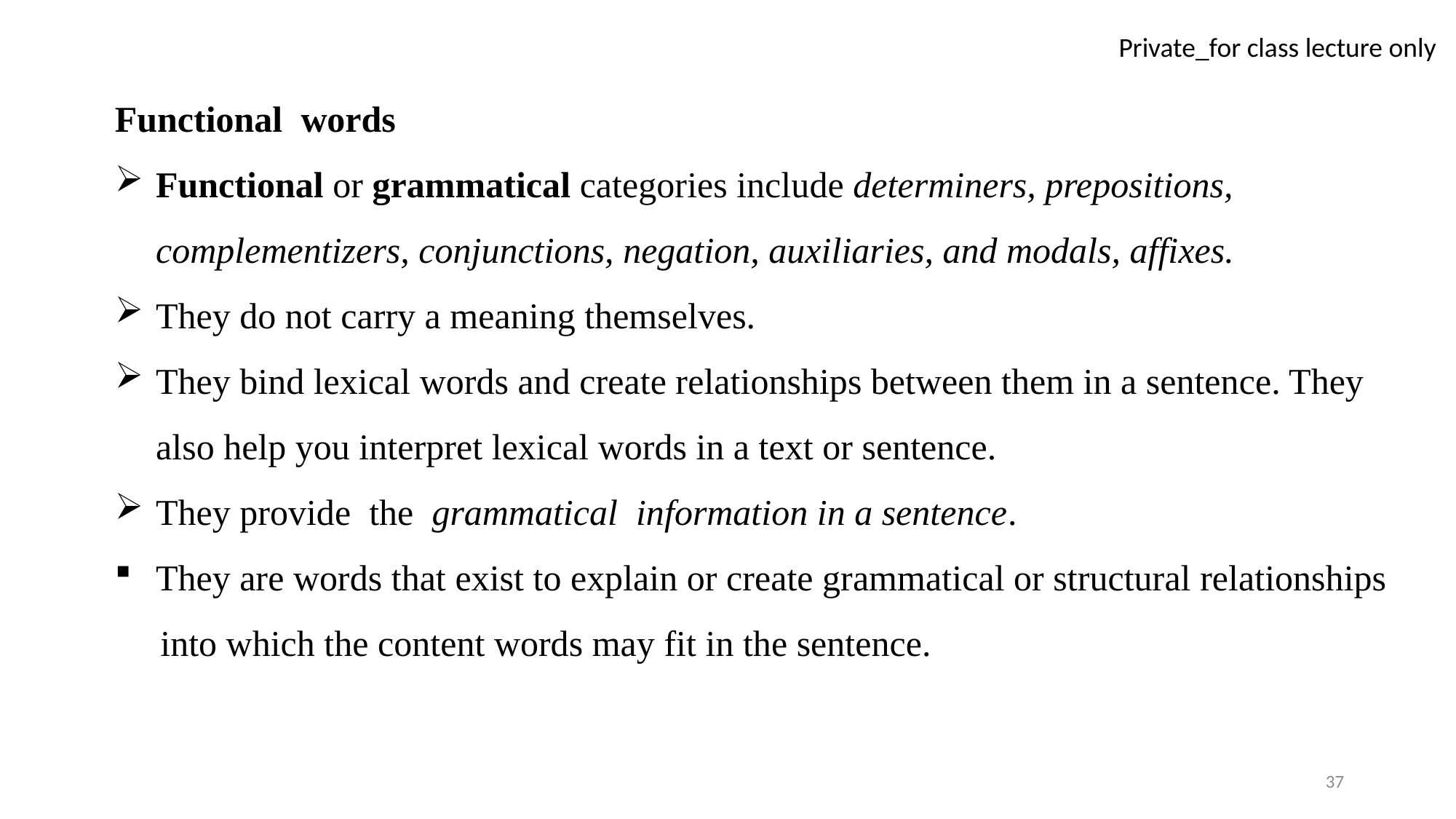

Functional  words
Functional or grammatical categories include determiners, prepositions, complementizers, conjunctions, negation, auxiliaries, and modals, affixes.
They do not carry a meaning themselves.
They bind lexical words and create relationships between them in a sentence. They also help you interpret lexical words in a text or sentence.
They provide  the  grammatical  information in a sentence.
They are words that exist to explain or create grammatical or structural relationships
     into which the content words may fit in the sentence.
37